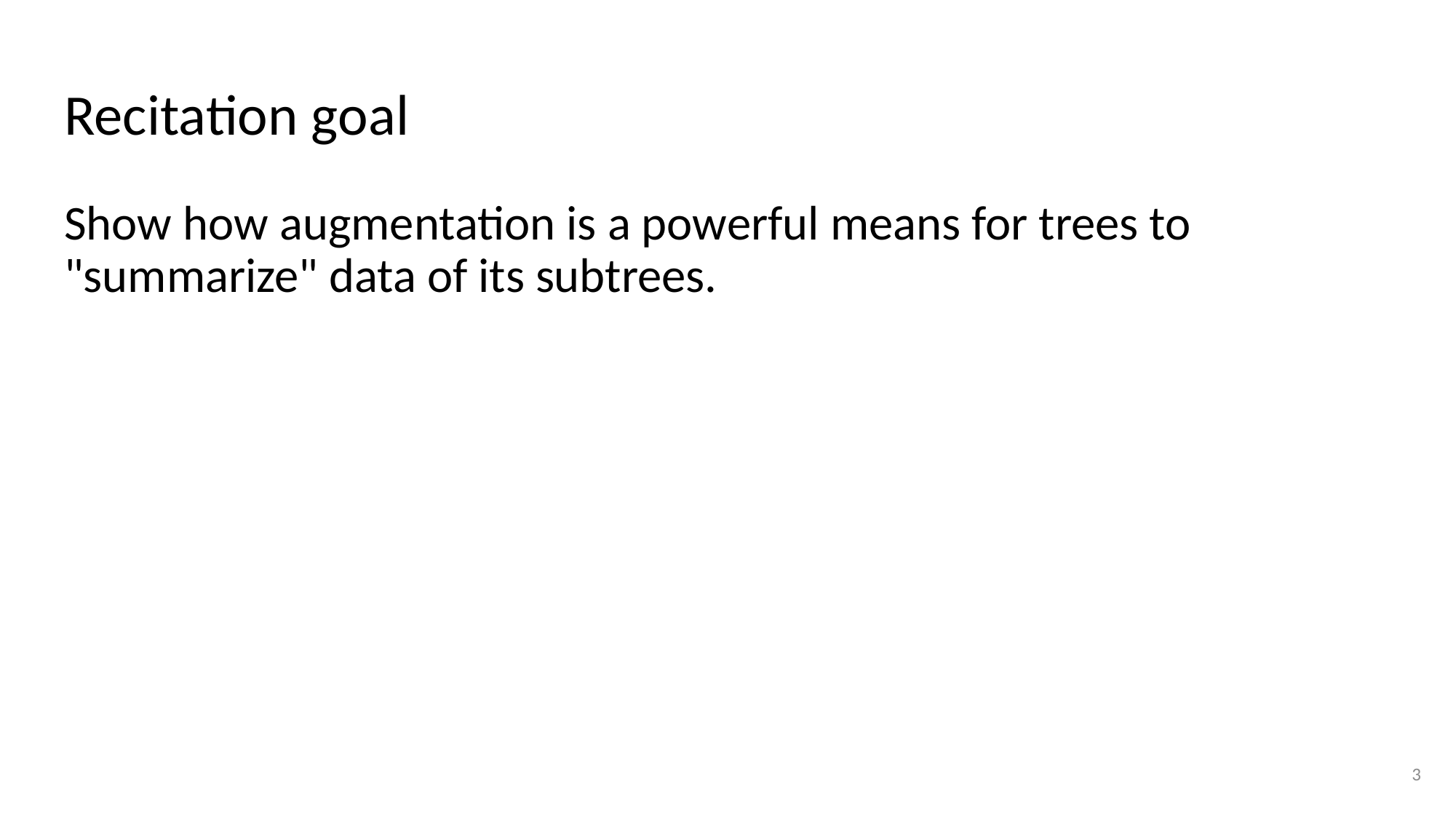

# Recitation goal
Show how augmentation is a powerful means for trees to "summarize" data of its subtrees.

3